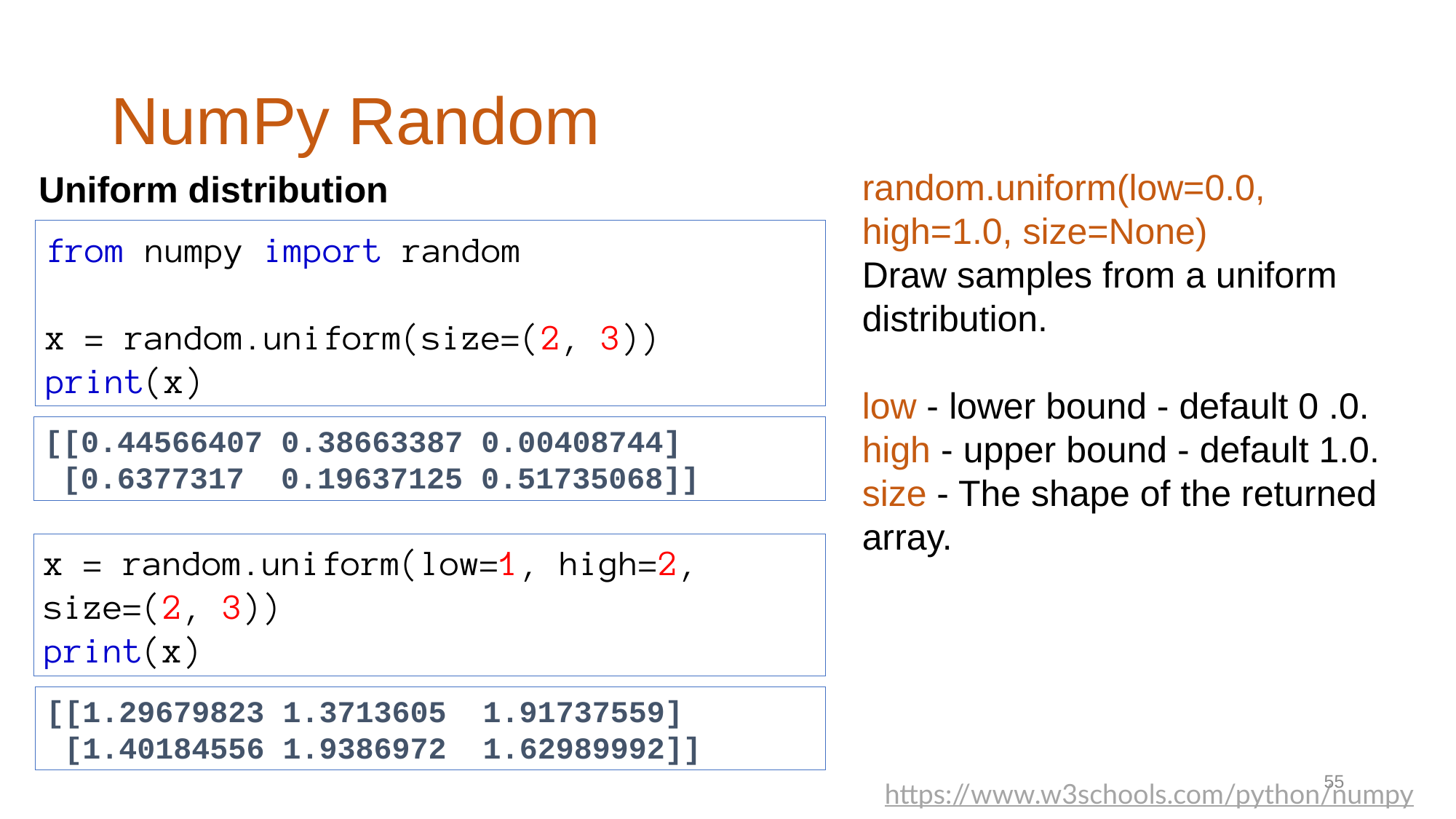

# NumPy Random
random.uniform(low=0.0, high=1.0, size=None)
Draw samples from a uniform distribution.

low - lower bound - default 0 .0.
high - upper bound - default 1.0.
size - The shape of the returned array.
Uniform distribution

from numpy import random
x = random.uniform(size=(2, 3))
print(x)
[[0.44566407 0.38663387 0.00408744]
 [0.6377317  0.19637125 0.51735068]]
x = random.uniform(low=1, high=2, size=(2, 3))
print(x)
[[1.29679823 1.3713605  1.91737559]
 [1.40184556 1.9386972  1.62989992]]

55
https://www.w3schools.com/python/numpy